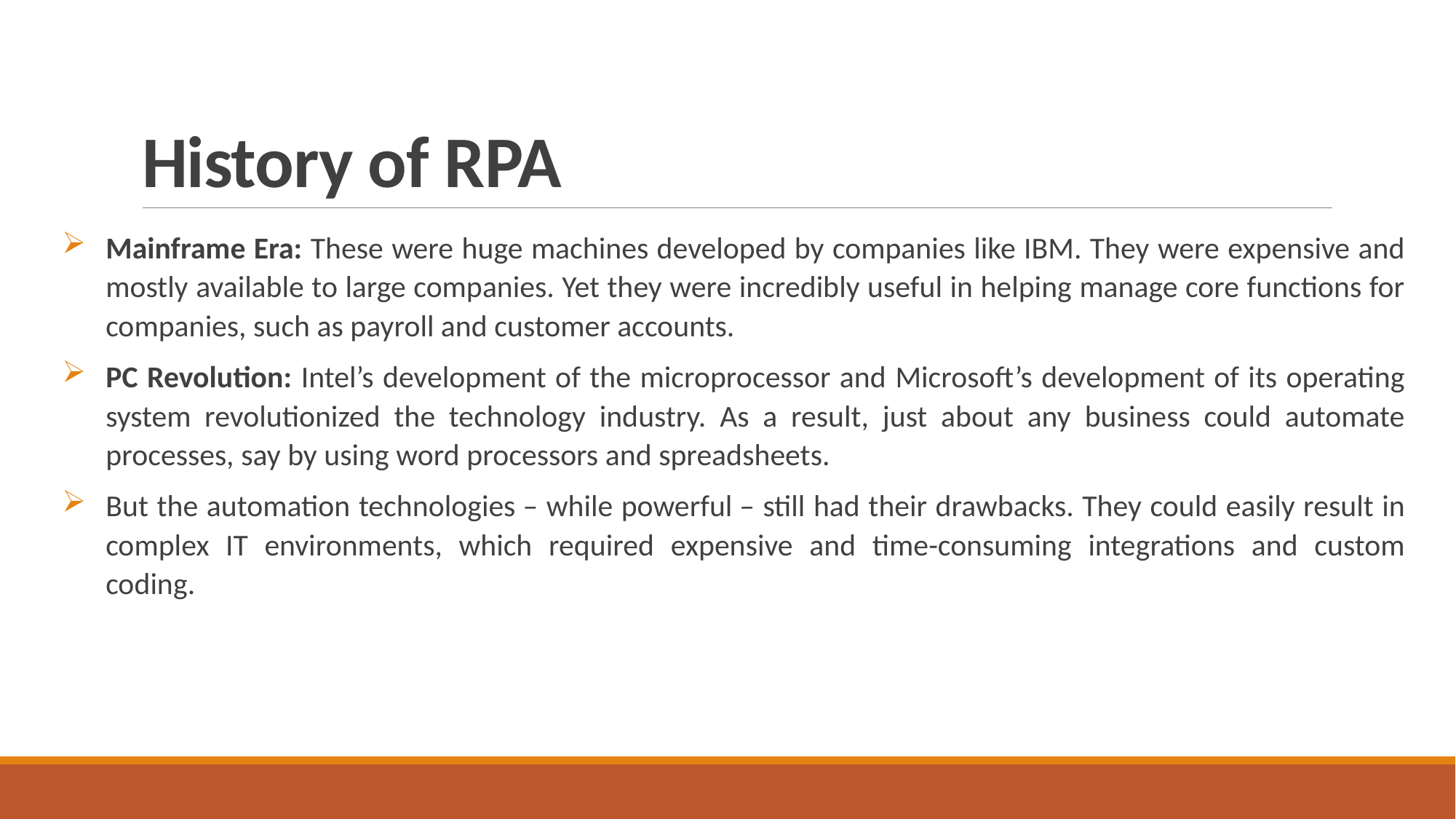

# History of RPA
Mainframe Era: These were huge machines developed by companies like IBM. They were expensive and mostly available to large companies. Yet they were incredibly useful in helping manage core functions for companies, such as payroll and customer accounts.
PC Revolution: Intel’s development of the microprocessor and Microsoft’s development of its operating system revolutionized the technology industry. As a result, just about any business could automate processes, say by using word processors and spreadsheets.
But the automation technologies – while powerful – still had their drawbacks. They could easily result in complex IT environments, which required expensive and time-consuming integrations and custom coding.